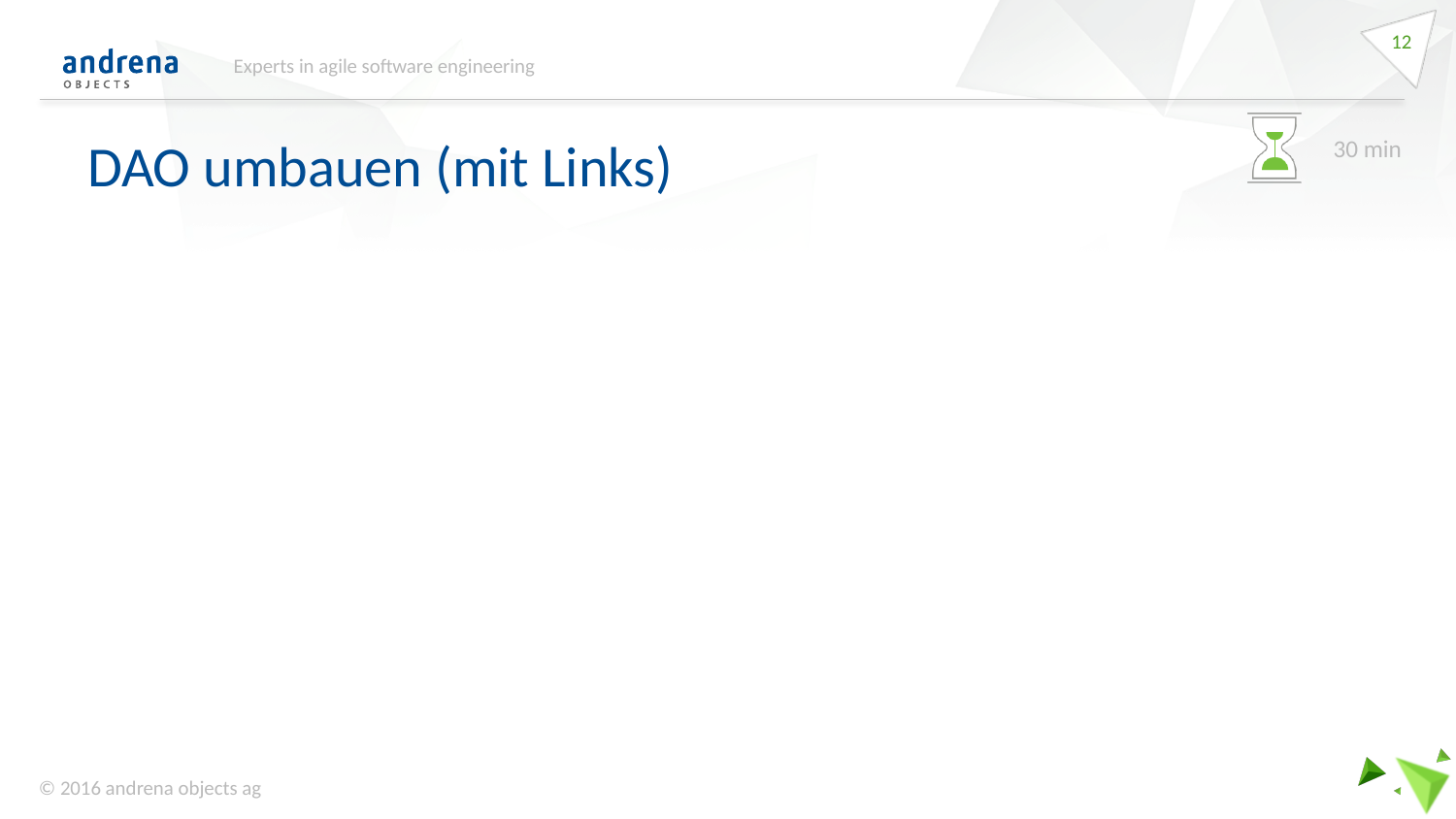

12
Experts in agile software engineering
# DAO umbauen (mit Links)
30 min